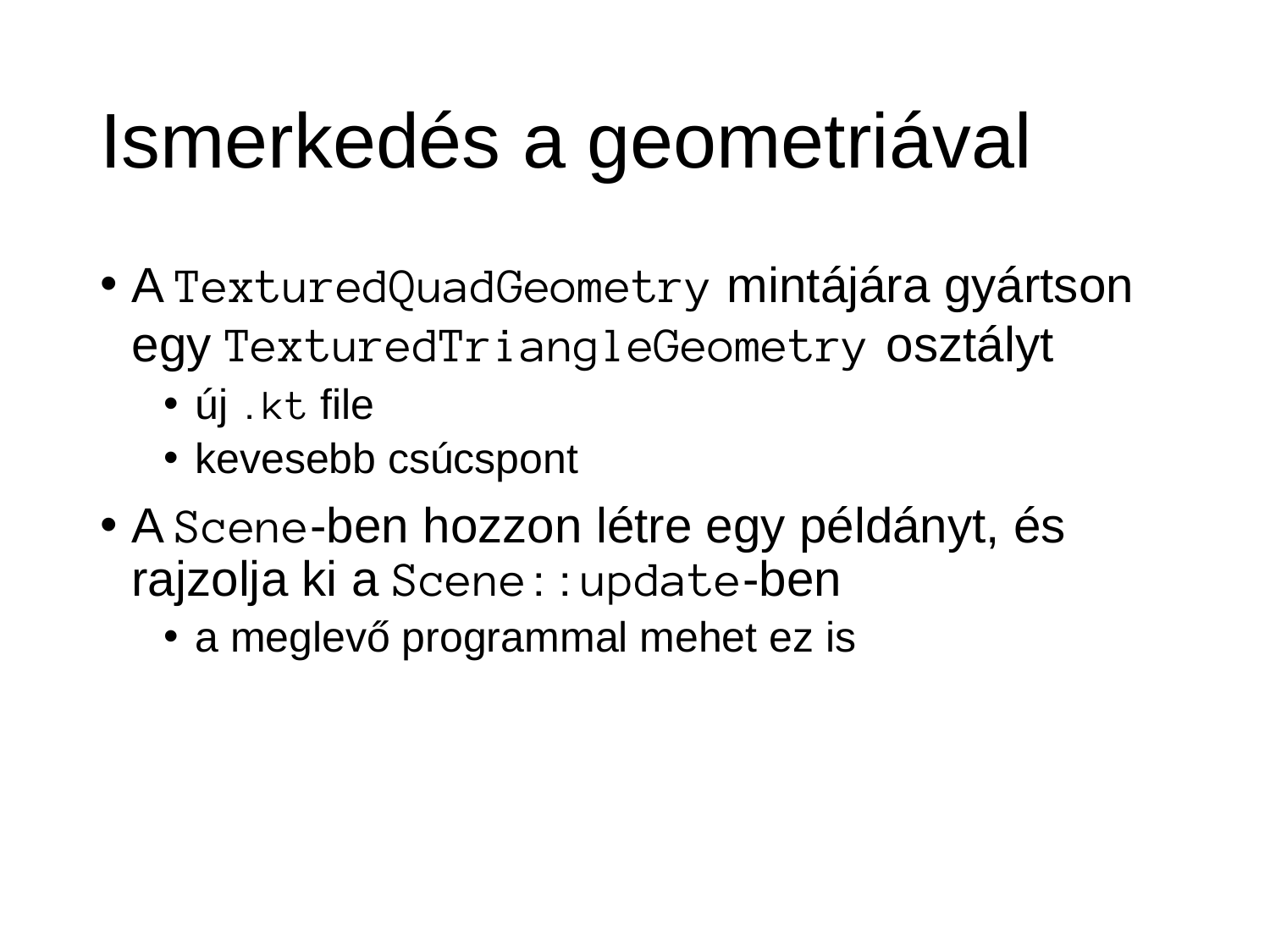

# Ismerkedés a geometriával
A TexturedQuadGeometry mintájára gyártson egy TexturedTriangleGeometry osztályt
új .kt file
kevesebb csúcspont
A Scene-ben hozzon létre egy példányt, és rajzolja ki a Scene::update-ben
a meglevő programmal mehet ez is